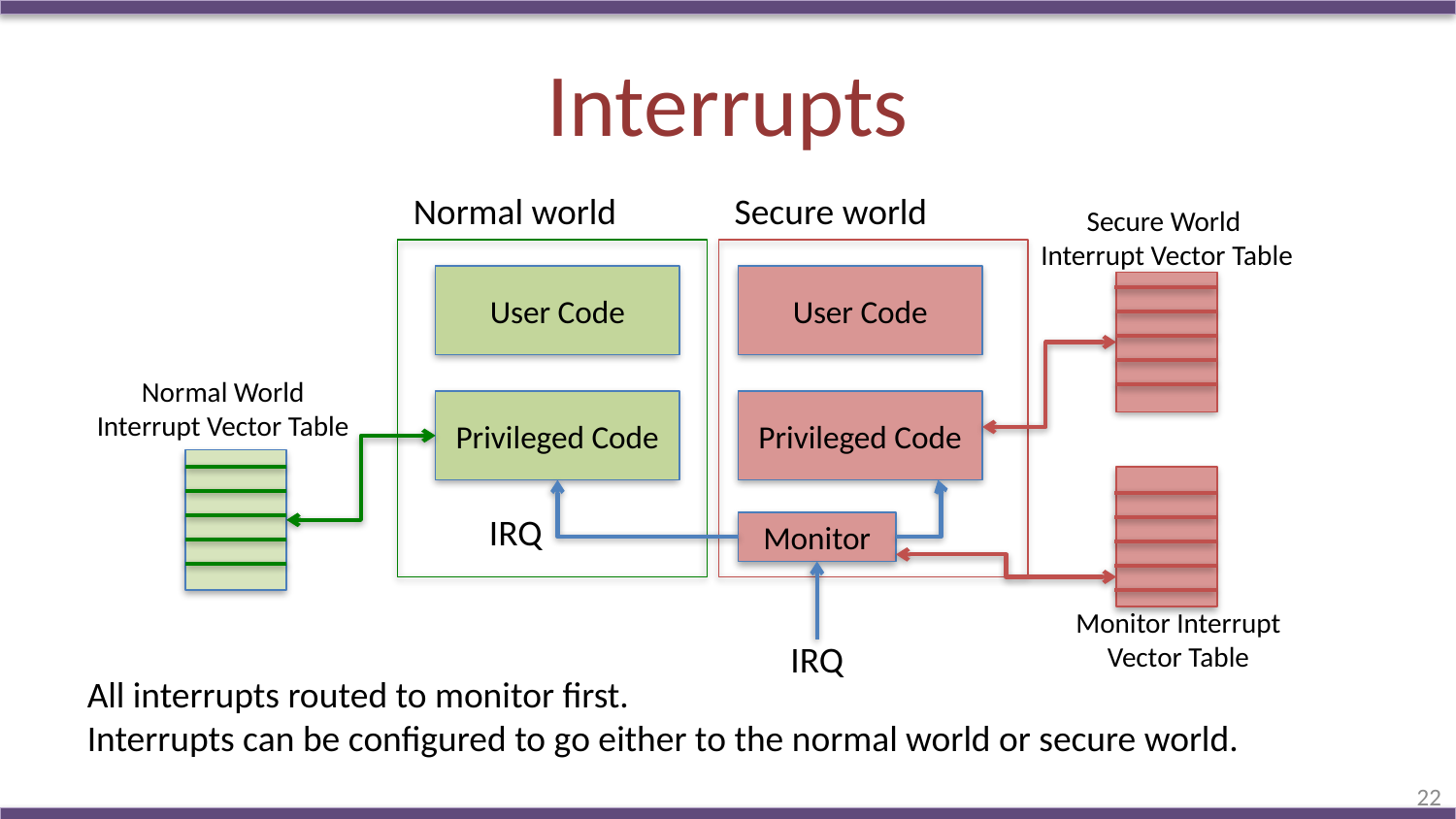

# Interrupts
Normal world
Secure world
Secure World
Interrupt Vector Table

User Code
User Code

Normal World Interrupt Vector Table
Privileged Code
Privileged Code

IRQ
Monitor
Monitor Interrupt Vector Table
IRQ
All interrupts routed to monitor first.
Interrupts can be configured to go either to the normal world or secure world.

22